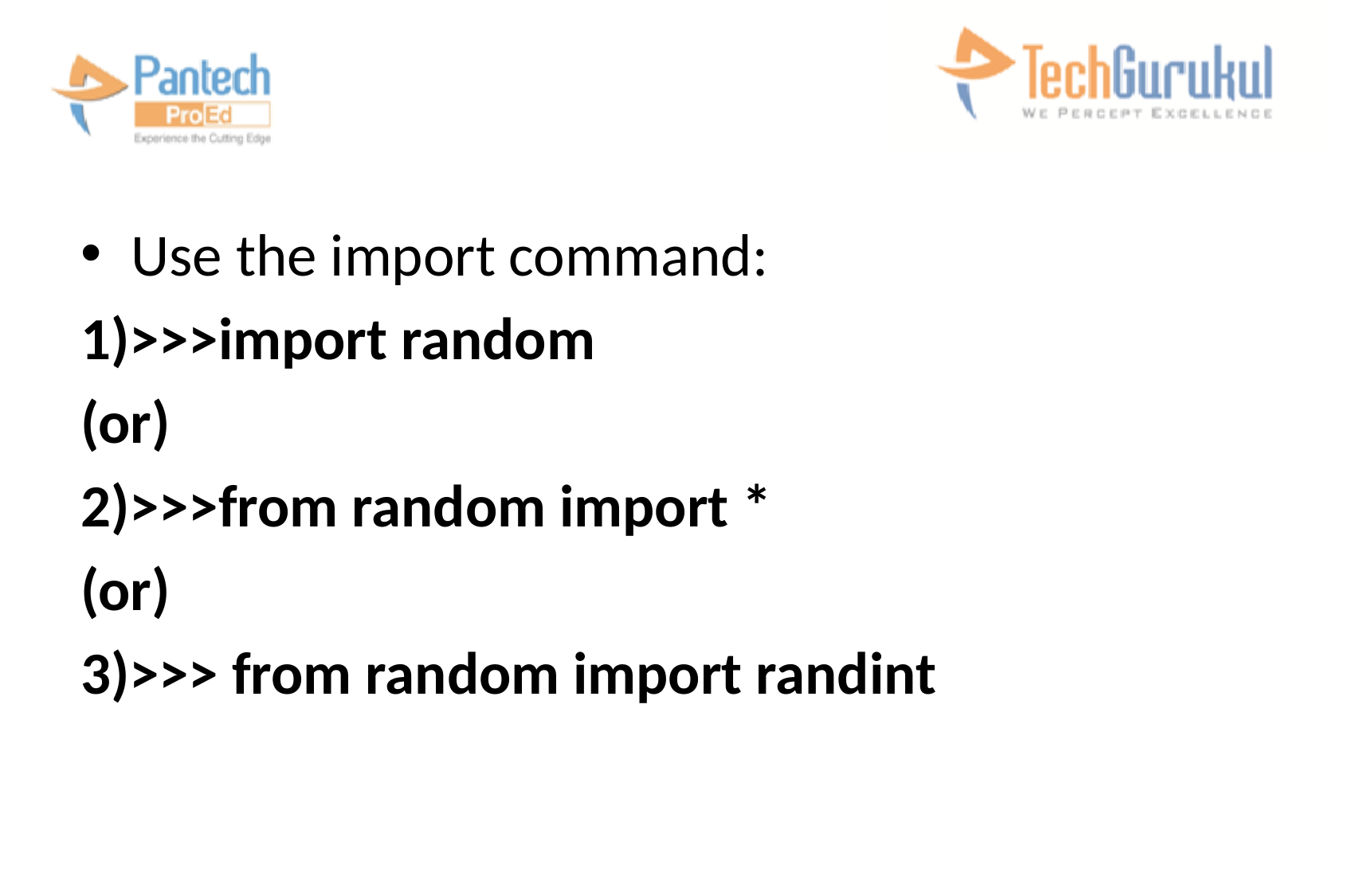

#
Use the import command:
1)>>>import random
(or)
2)>>>from random import *
(or)
3)>>> from random import randint